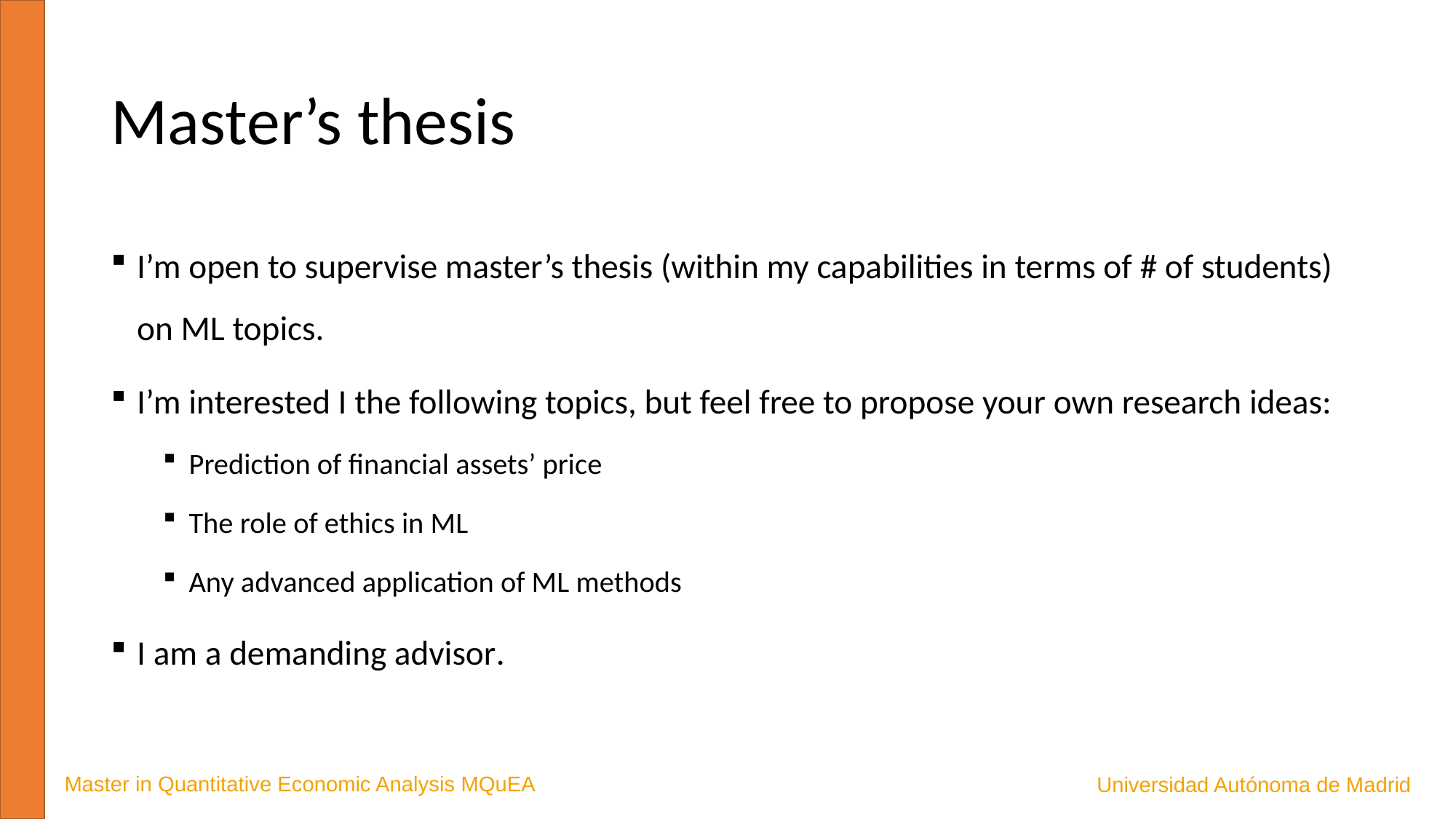

# Master’s thesis
I’m open to supervise master’s thesis (within my capabilities in terms of # of students) on ML topics.
I’m interested I the following topics, but feel free to propose your own research ideas:
Prediction of financial assets’ price
The role of ethics in ML
Any advanced application of ML methods
I am a demanding advisor.
Master in Quantitative Economic Analysis MQuEA
Universidad Autónoma de Madrid